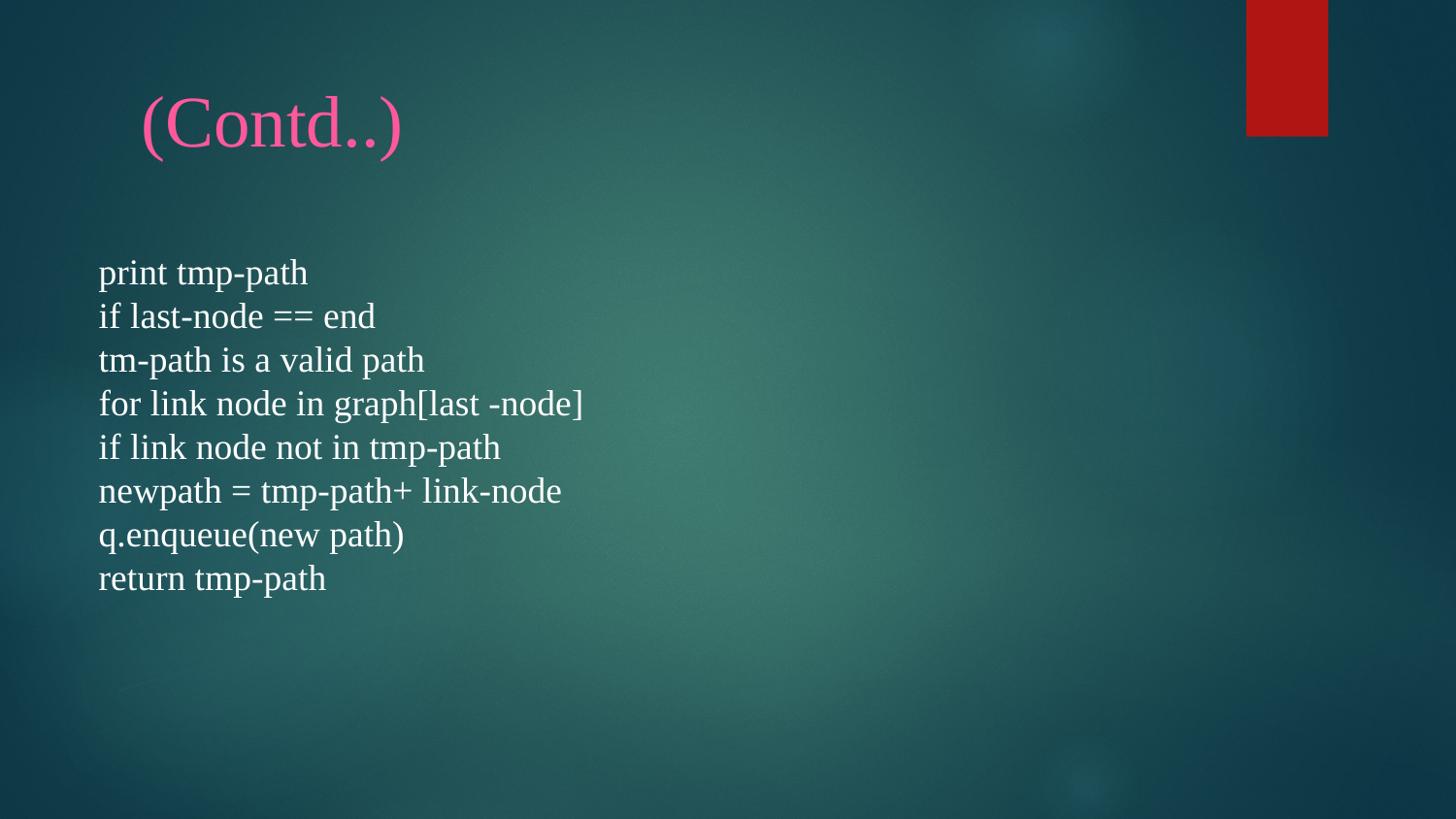

# (Contd..)
print tmp-path
if last-node == end
tm-path is a valid path
for link node in graph[last -node]
if link node not in tmp-path
newpath = tmp-path+ link-node
q.enqueue(new path)
return tmp-path